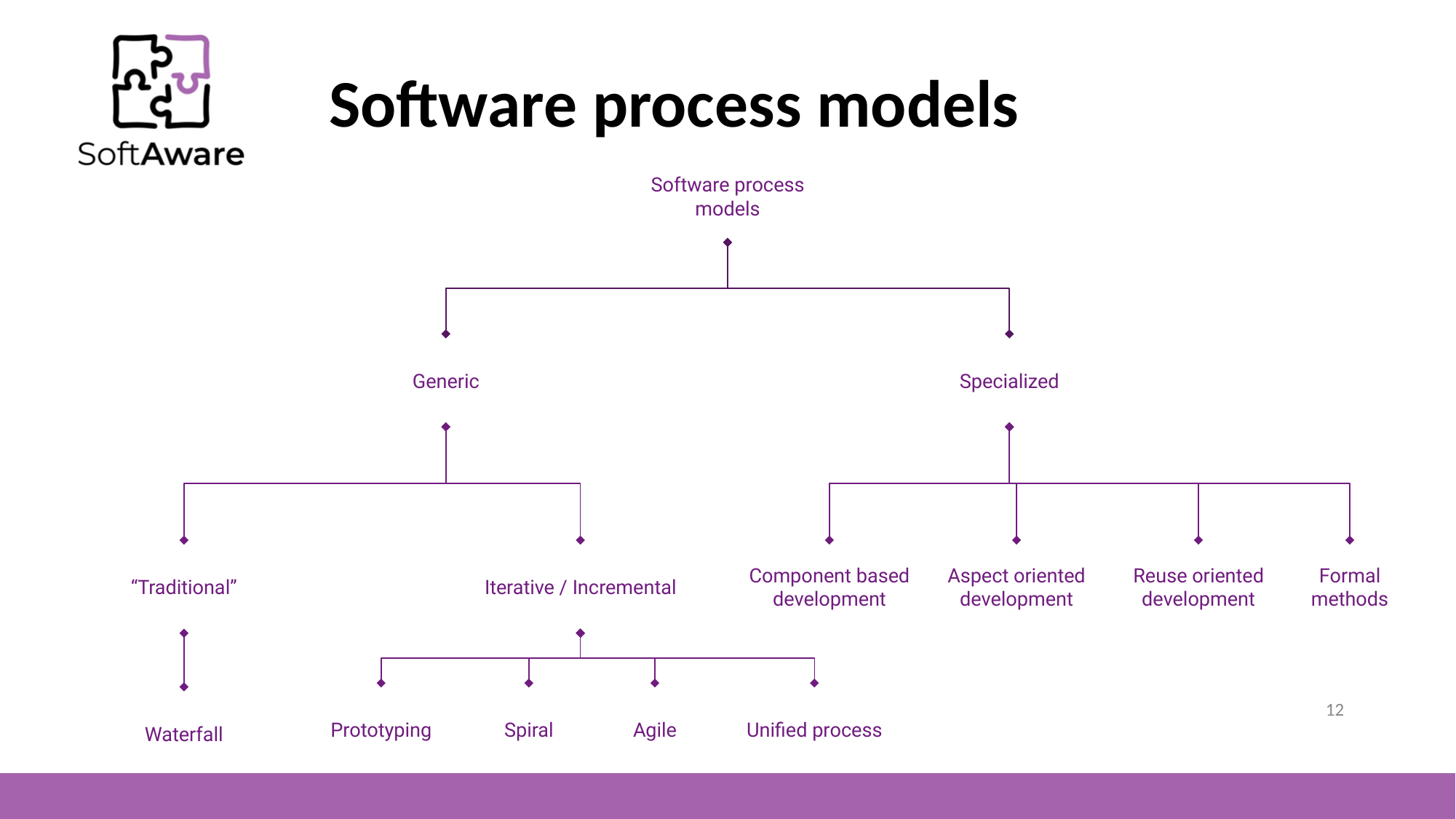

# Software process models
Software process models
Generic
Specialized
“Traditional”
Iterative / Incremental
Component based development
Aspect oriented development
Reuse oriented development
Formal methods
Prototyping
Spiral
Agile
Unified process
Waterfall
12